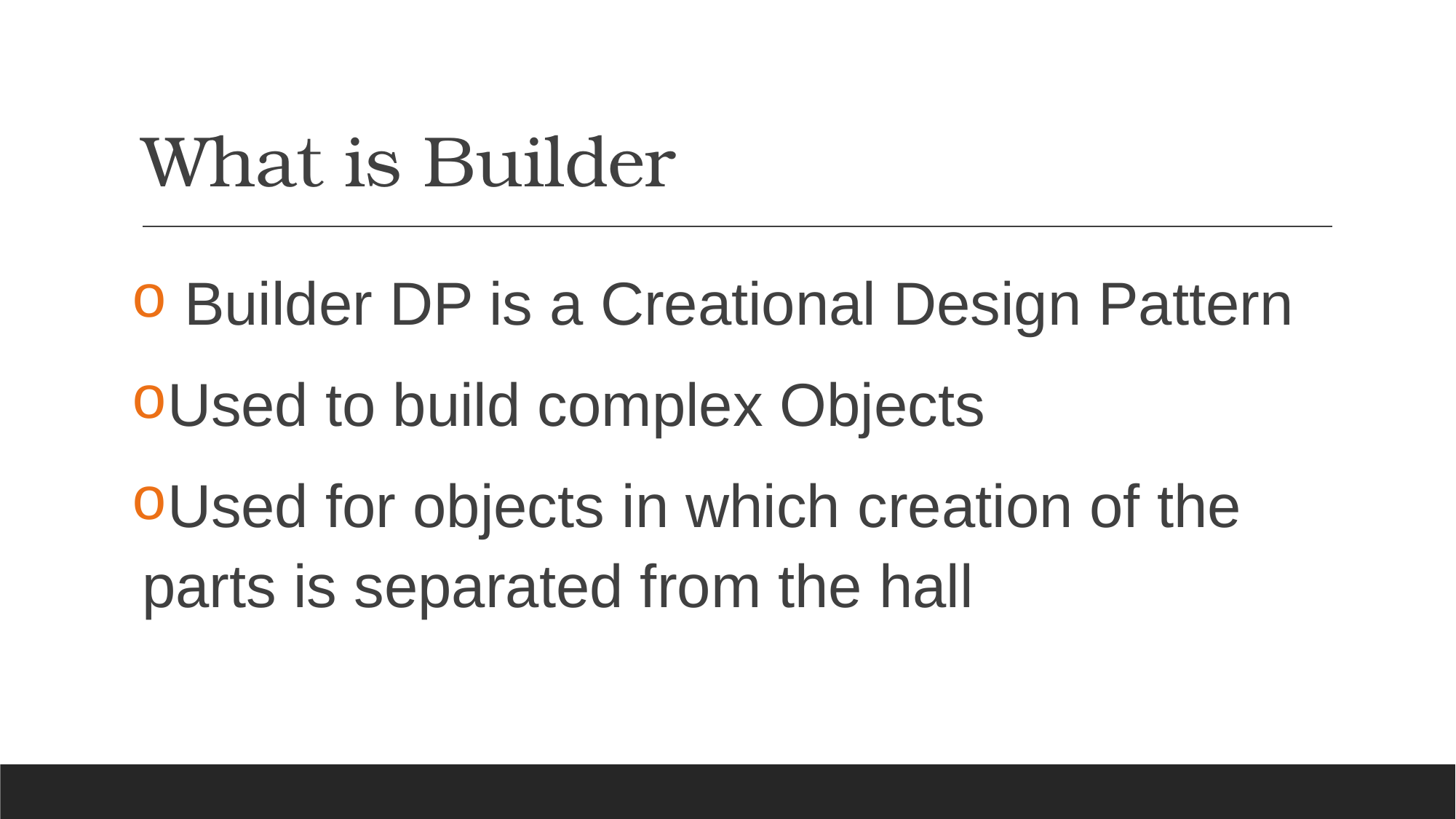

# What is Builder
 Builder DP is a Creational Design Pattern
Used to build complex Objects
Used for objects in which creation of the parts is separated from the hall